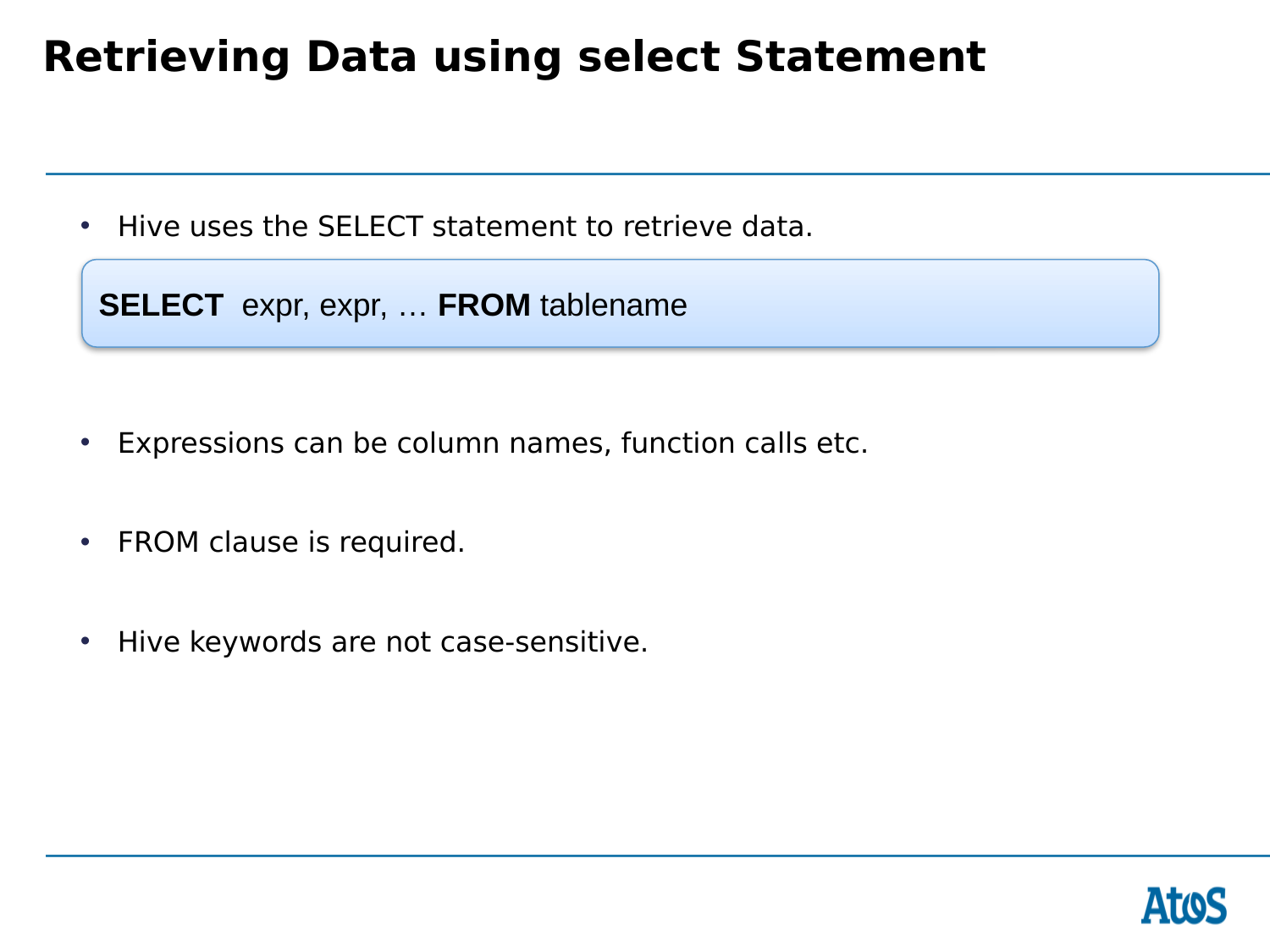

# Retrieving Data using select Statement
Hive uses the SELECT statement to retrieve data.

Expressions can be column names, function calls etc.

FROM clause is required.

Hive keywords are not case-sensitive.
SELECT  expr, expr, … FROM tablename